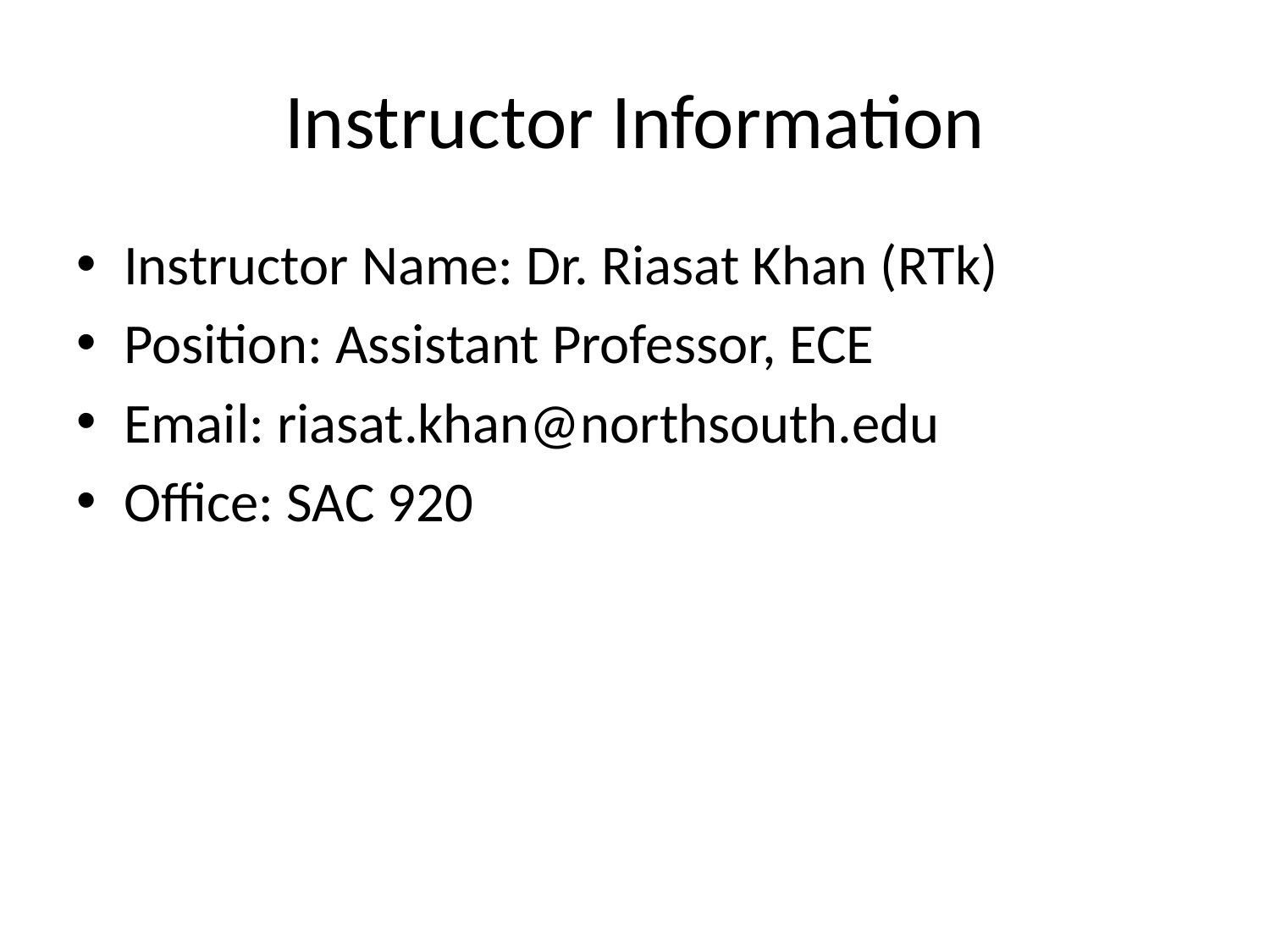

# Instructor Information
Instructor Name: Dr. Riasat Khan (RTk)
Position: Assistant Professor, ECE
Email: riasat.khan@northsouth.edu
Office: SAC 920